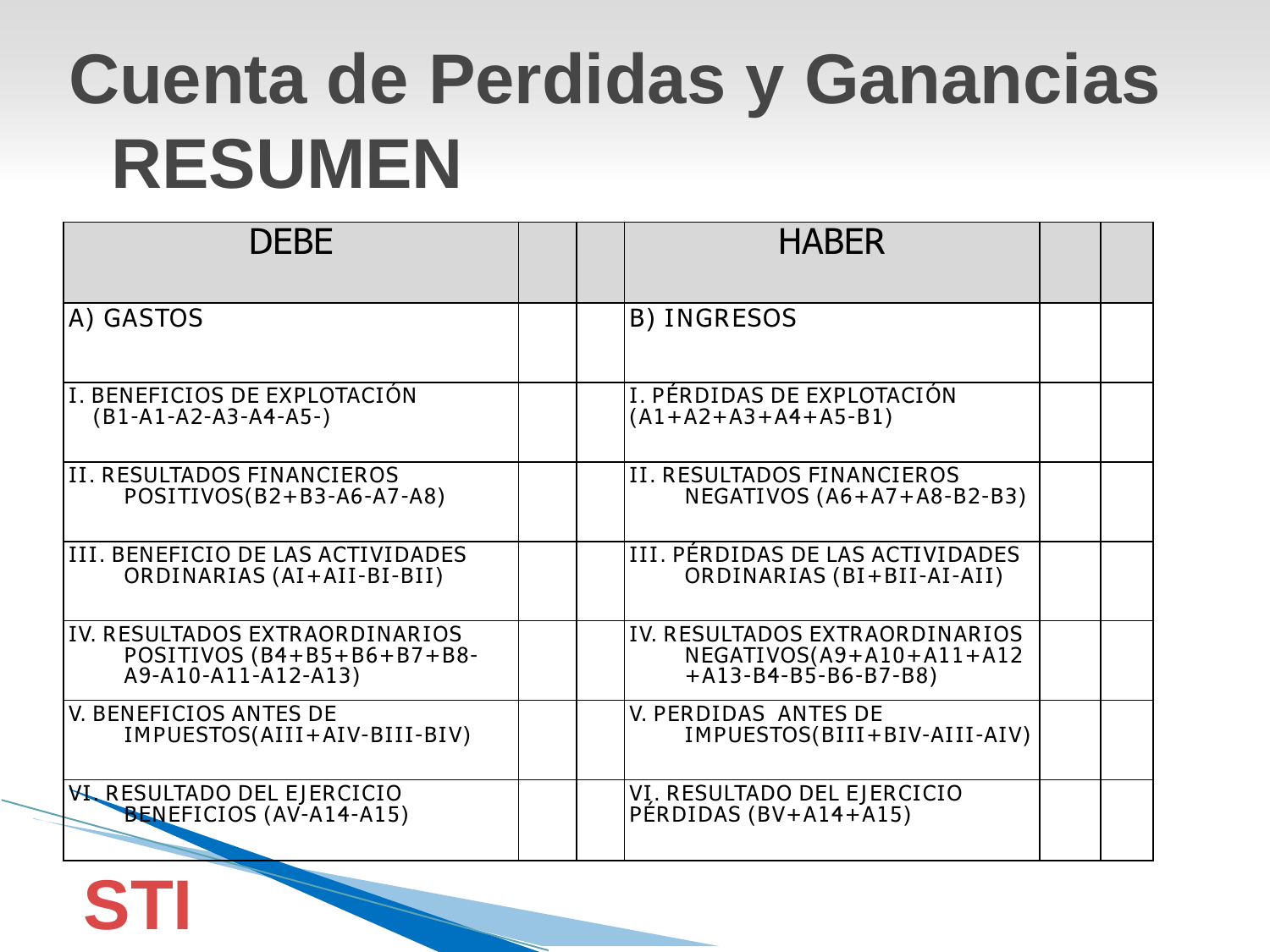

# Cuenta de Perdidas y Ganancias RESUMEN
| DEBE |  |  | HABER |  |  |
| --- | --- | --- | --- | --- | --- |
| A) GASTOS |  |  | B) INGRESOS |  |  |
| I. BENEFICIOS DE EXPLOTACIÓN (B1-A1-A2-A3-A4-A5-) |  |  | I. PÉRDIDAS DE EXPLOTACIÓN (A1+A2+A3+A4+A5-B1) |  |  |
| II. RESULTADOS FINANCIEROS POSITIVOS(B2+B3-A6-A7-A8) |  |  | II. RESULTADOS FINANCIEROS NEGATIVOS (A6+A7+A8-B2-B3) |  |  |
| III. BENEFICIO DE LAS ACTIVIDADES ORDINARIAS (AI+AII-BI-BII) |  |  | III. PÉRDIDAS DE LAS ACTIVIDADES ORDINARIAS (BI+BII-AI-AII) |  |  |
| IV. RESULTADOS EXTRAORDINARIOS POSITIVOS (B4+B5+B6+B7+B8-A9-A10-A11-A12-A13) |  |  | IV. RESULTADOS EXTRAORDINARIOS NEGATIVOS(A9+A10+A11+A12+A13-B4-B5-B6-B7-B8) |  |  |
| V. BENEFICIOS ANTES DE IMPUESTOS(AIII+AIV-BIII-BIV) |  |  | V. PERDIDAS ANTES DE IMPUESTOS(BIII+BIV-AIII-AIV) |  |  |
| VI. RESULTADO DEL EJERCICIO BENEFICIOS (AV-A14-A15) |  |  | VI. RESULTADO DEL EJERCICIO PÉRDIDAS (BV+A14+A15) |  |  |

STI